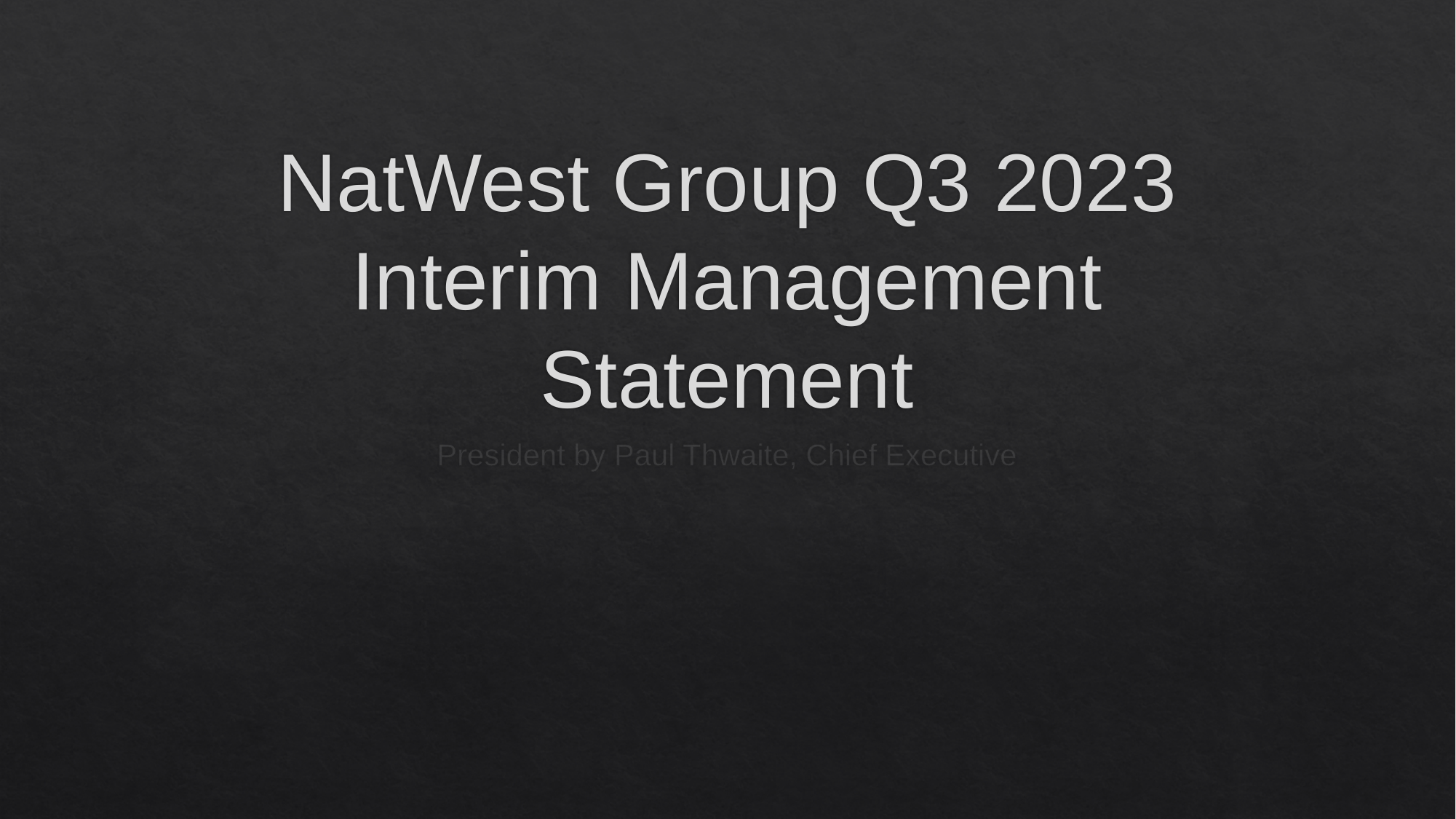

# NatWest Group Q3 2023 Interim Management Statement
President by Paul Thwaite, Chief Executive